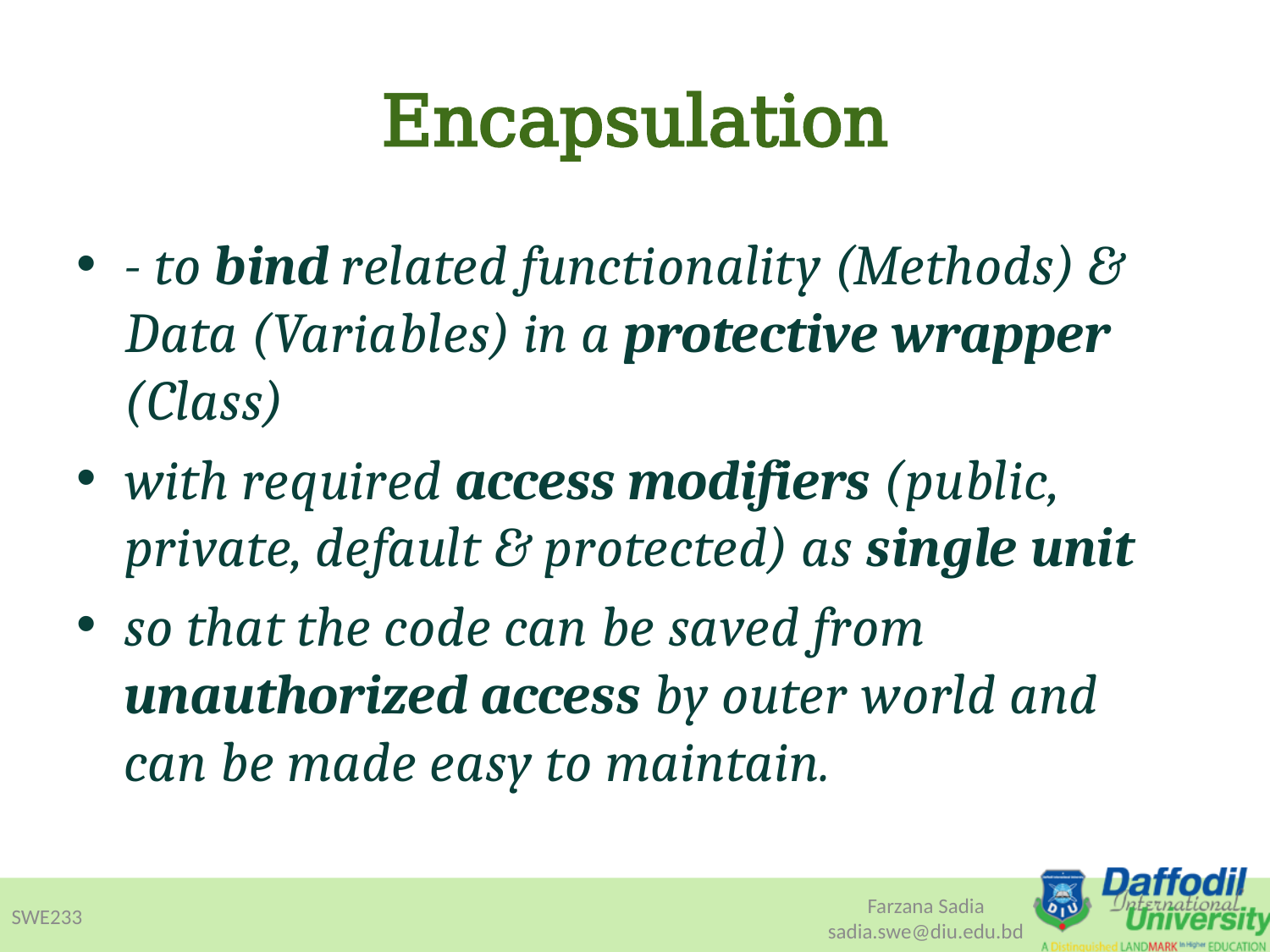

# Encapsulation
- to bind related functionality (Methods) & Data (Variables) in a protective wrapper (Class)
with required access modifiers (public, private, default & protected) as single unit
so that the code can be saved from unauthorized access by outer world and can be made easy to maintain.